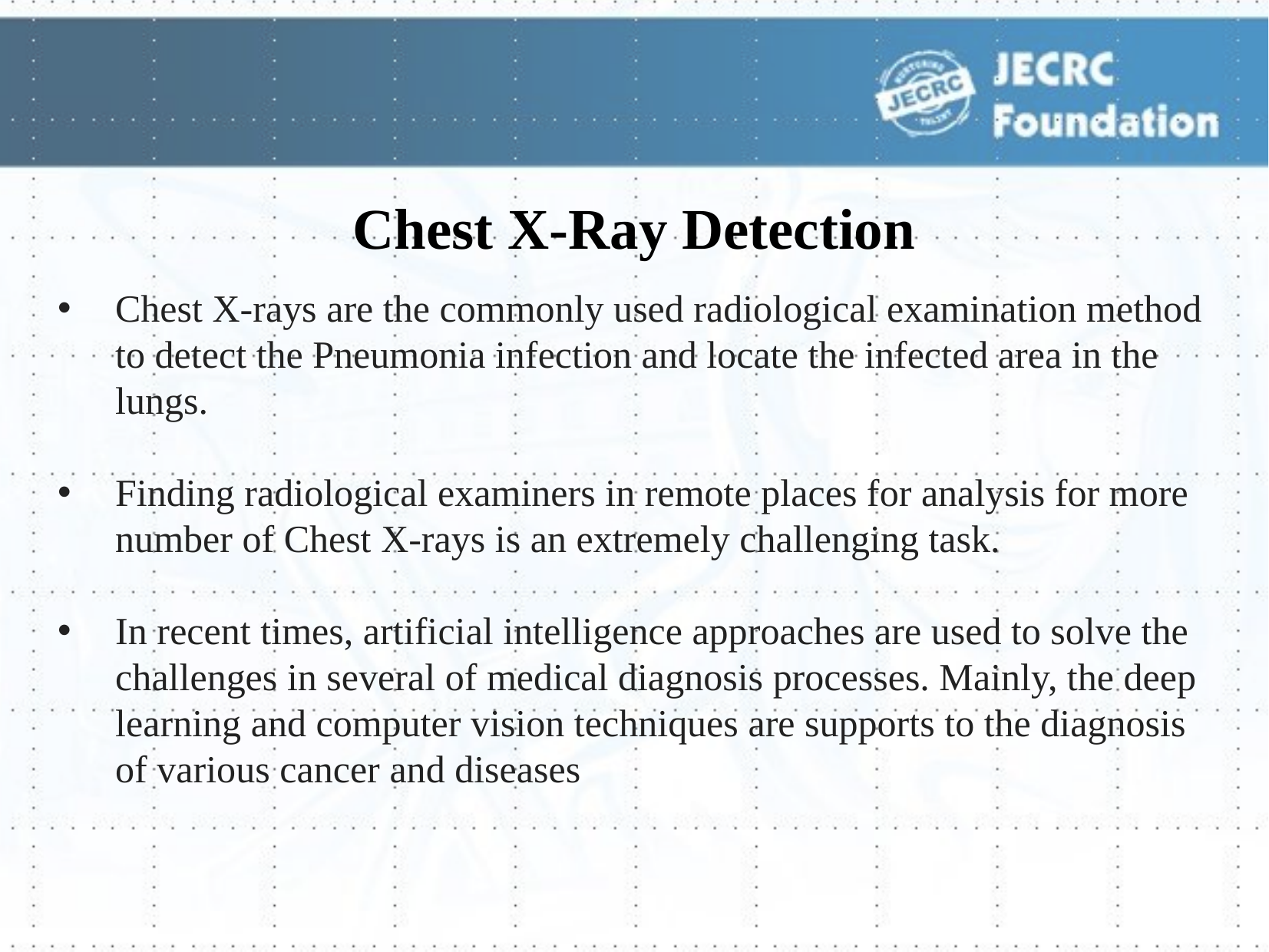

# Chest X-Ray Detection
Chest X-rays are the commonly used radiological examination method to detect the Pneumonia infection and locate the infected area in the lungs.

Finding radiological examiners in remote places for analysis for more number of Chest X-rays is an extremely challenging task.

In recent times, artificial intelligence approaches are used to solve the challenges in several of medical diagnosis processes. Mainly, the deep learning and computer vision techniques are supports to the diagnosis of various cancer and diseases